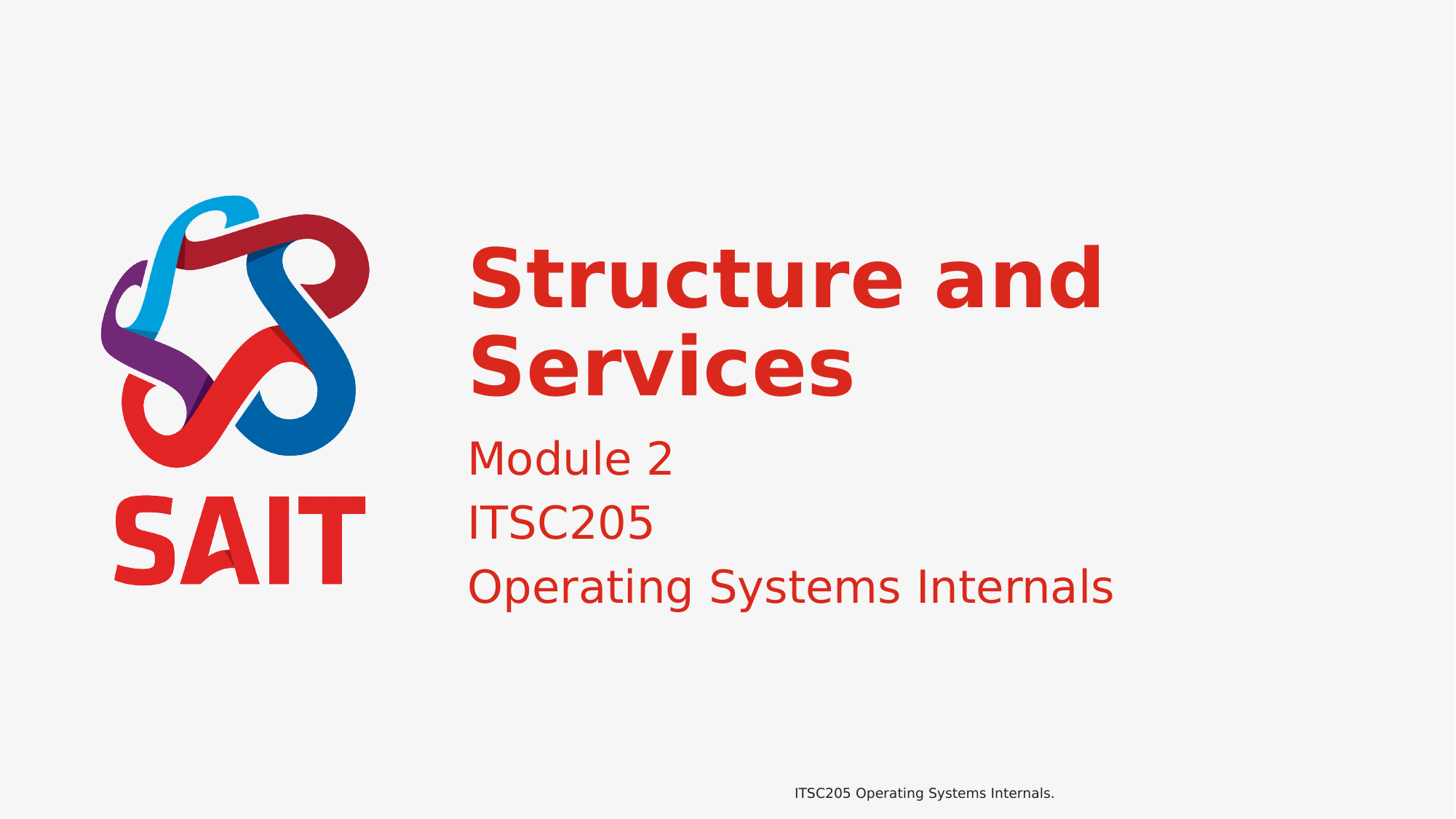

# Structure and Services
Module 2
ITSC205
Operating Systems Internals
ITSC205 Operating Systems Internals.